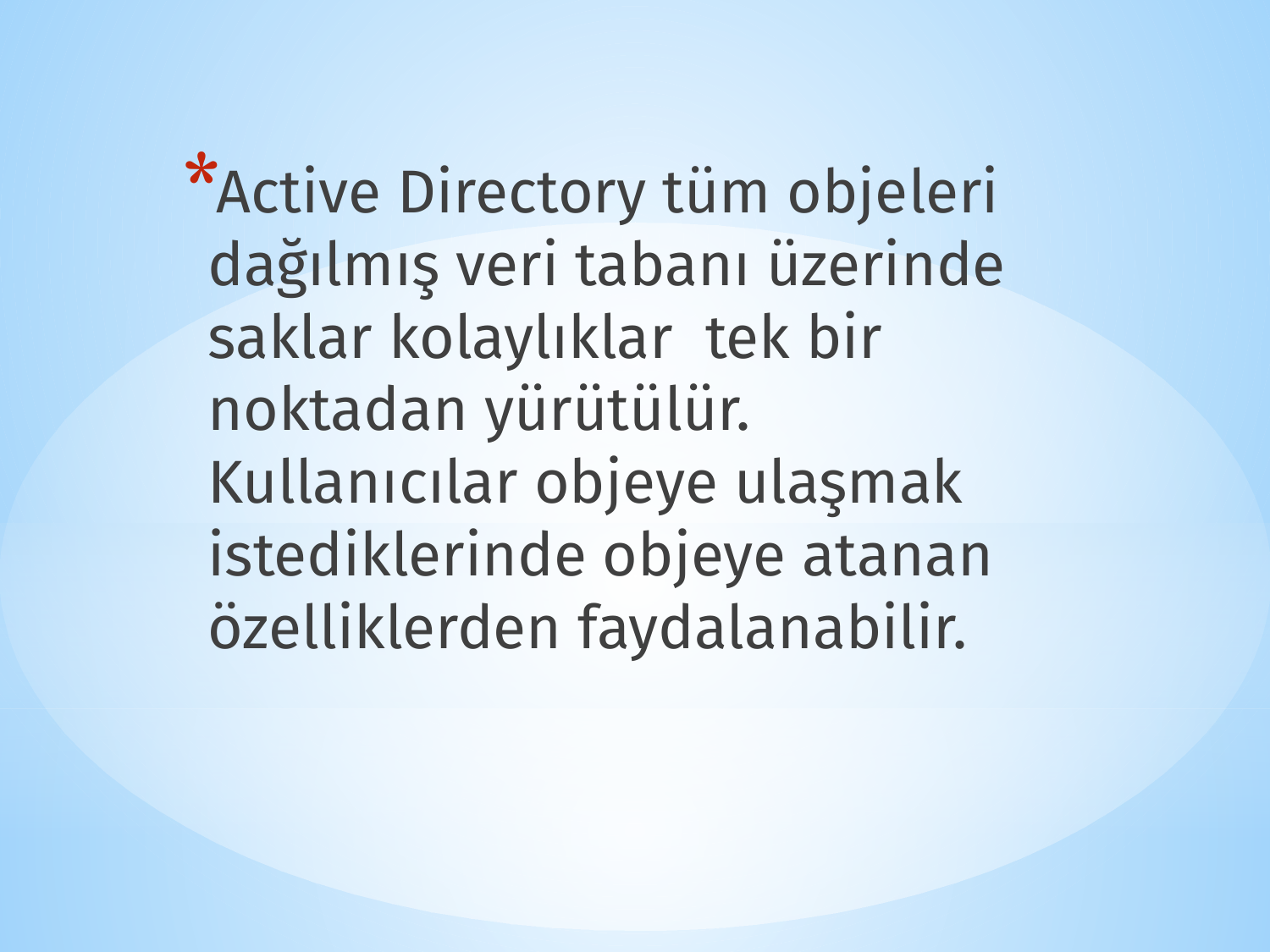

Active Directory tüm objeleri dağılmış veri tabanı üzerinde saklar kolaylıklar  tek bir noktadan yürütülür. Kullanıcılar objeye ulaşmak istediklerinde objeye atanan özelliklerden faydalanabilir.